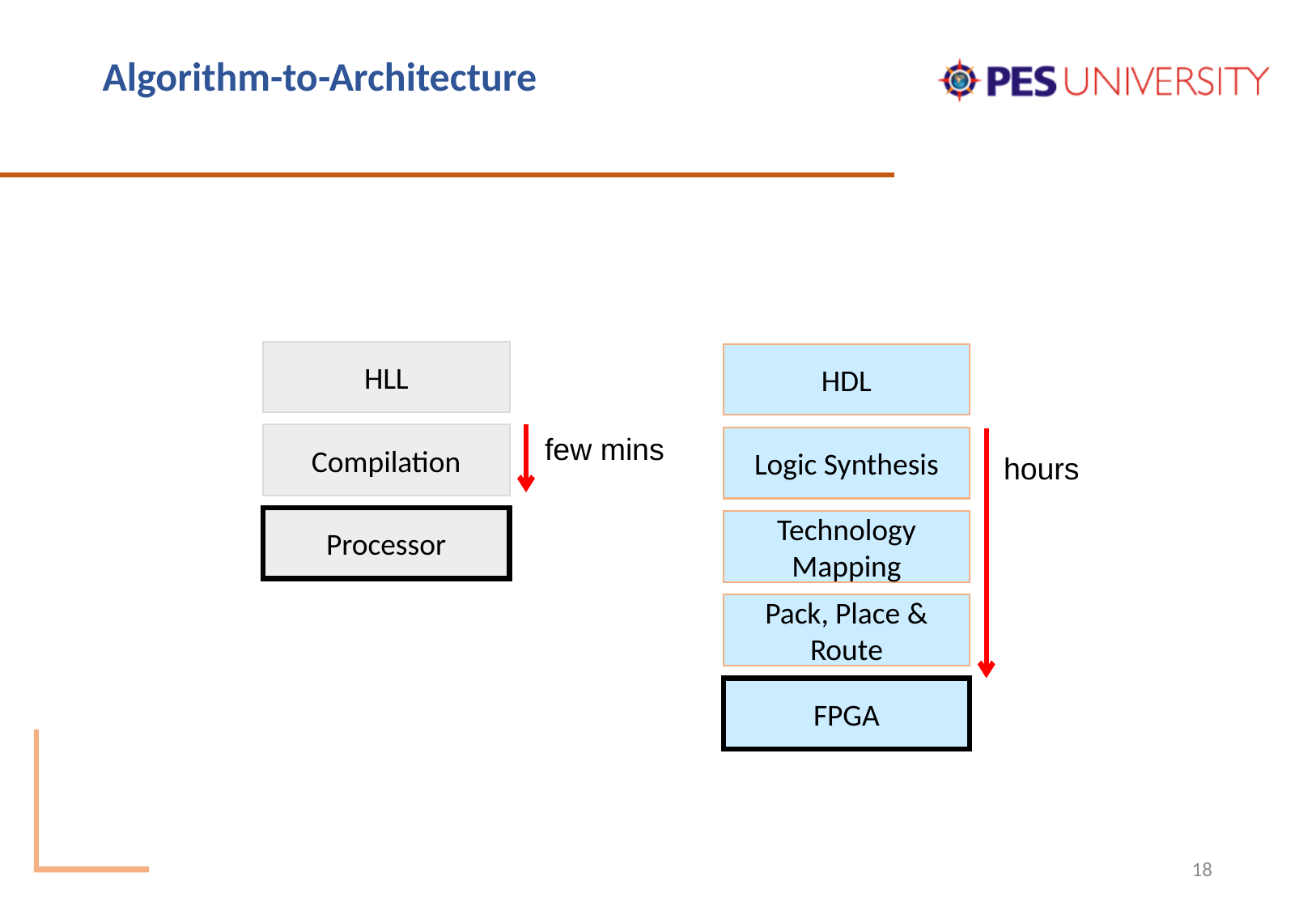

# Algorithm-to-Architecture

HLL
HDL
 few mins
Compilation
Logic Synthesis
hours
Processor
Technology Mapping
Pack, Place & Route
FPGA
18